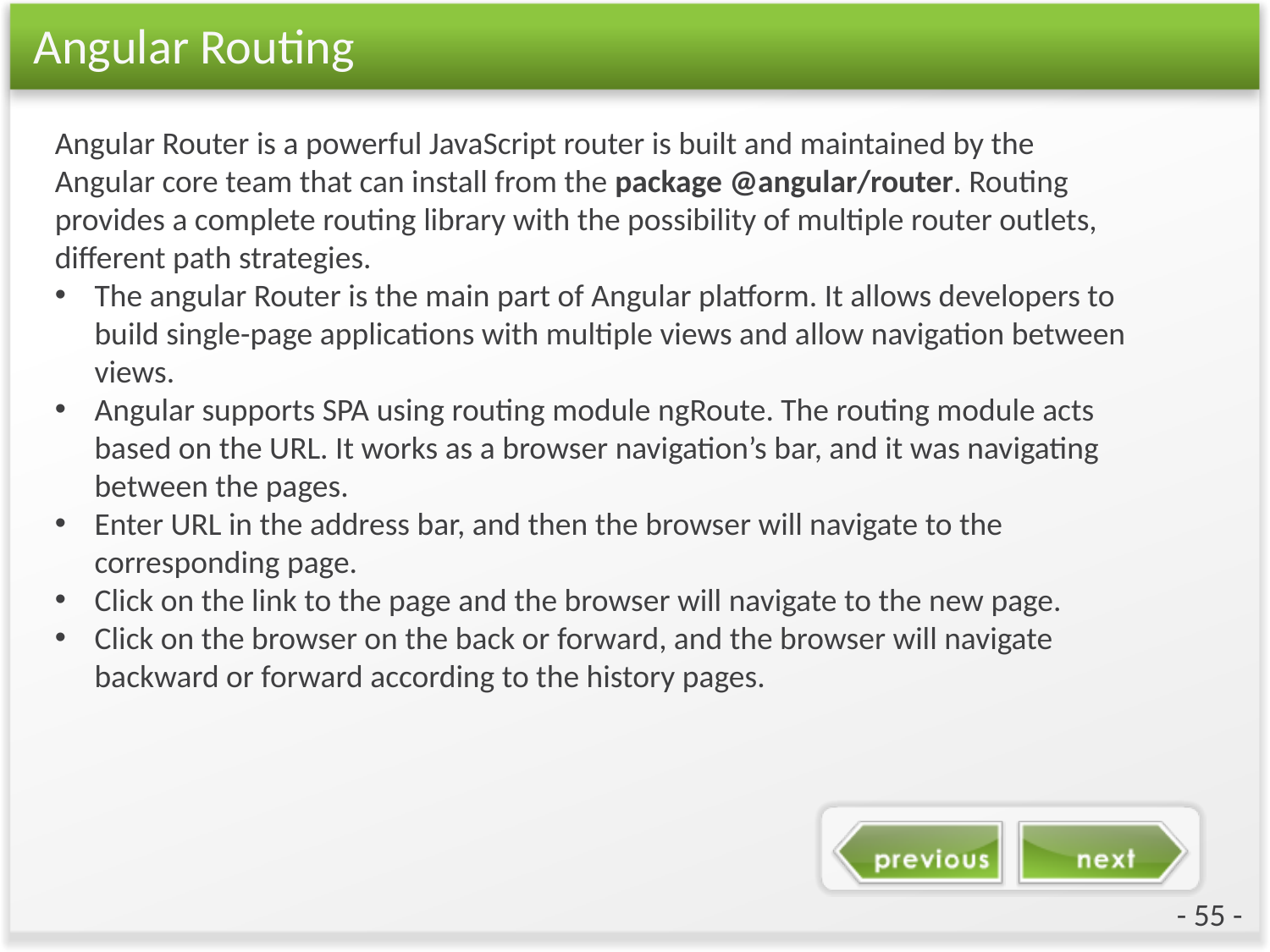

# Angular Routing

Angular Router is a powerful JavaScript router is built and maintained by the Angular core team that can install from the package @angular/router. Routing provides a complete routing library with the possibility of multiple router outlets, different path strategies.
The angular Router is the main part of Angular platform. It allows developers to build single-page applications with multiple views and allow navigation between views.
Angular supports SPA using routing module ngRoute. The routing module acts based on the URL. It works as a browser navigation’s bar, and it was navigating between the pages.
Enter URL in the address bar, and then the browser will navigate to the corresponding page.
Click on the link to the page and the browser will navigate to the new page.
Click on the browser on the back or forward, and the browser will navigate backward or forward according to the history pages.
- 55 -